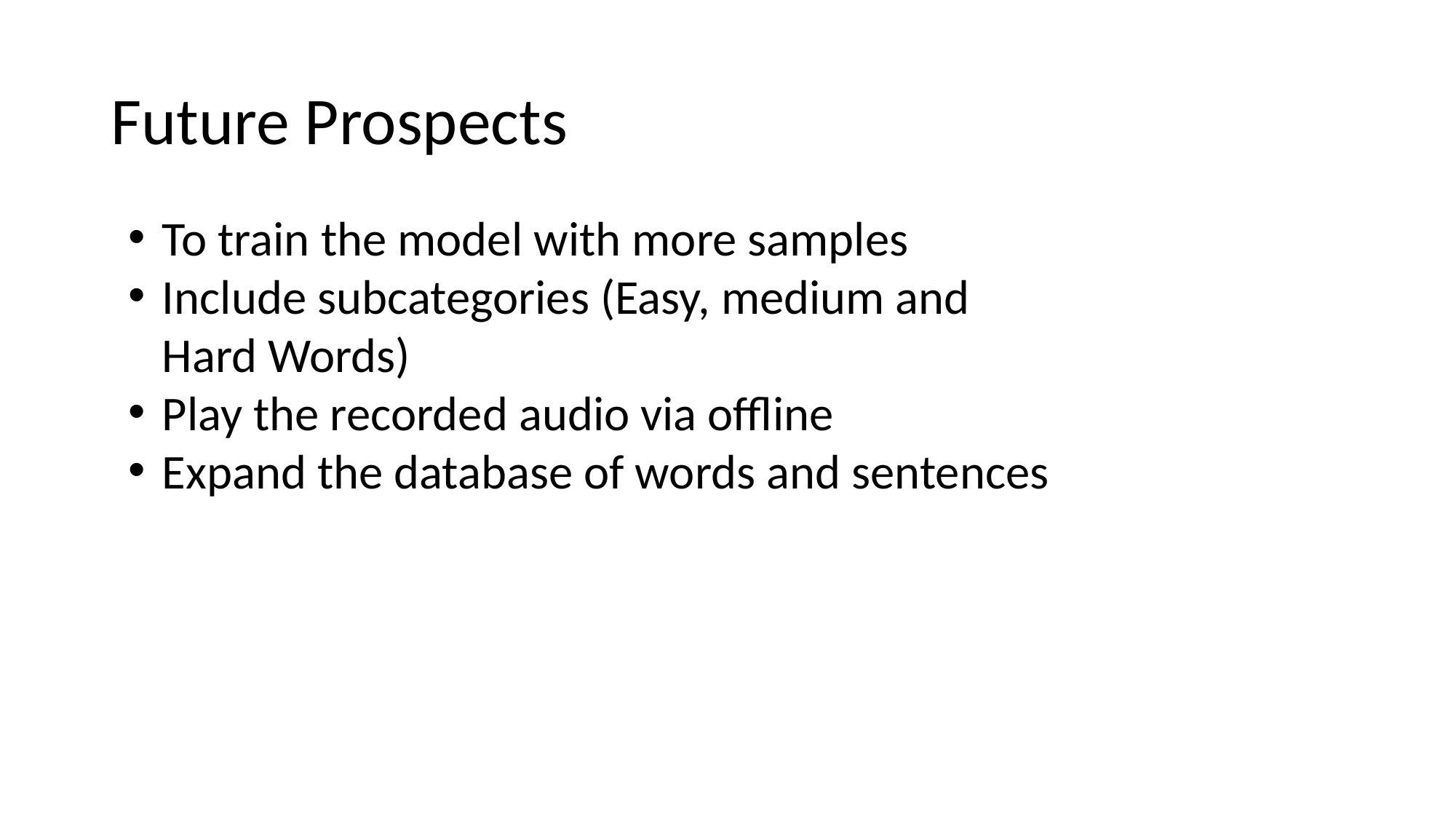

# Future Prospects
To train the model with more samples
Include subcategories (Easy, medium and Hard Words)
Play the recorded audio via offline
Expand the database of words and sentences